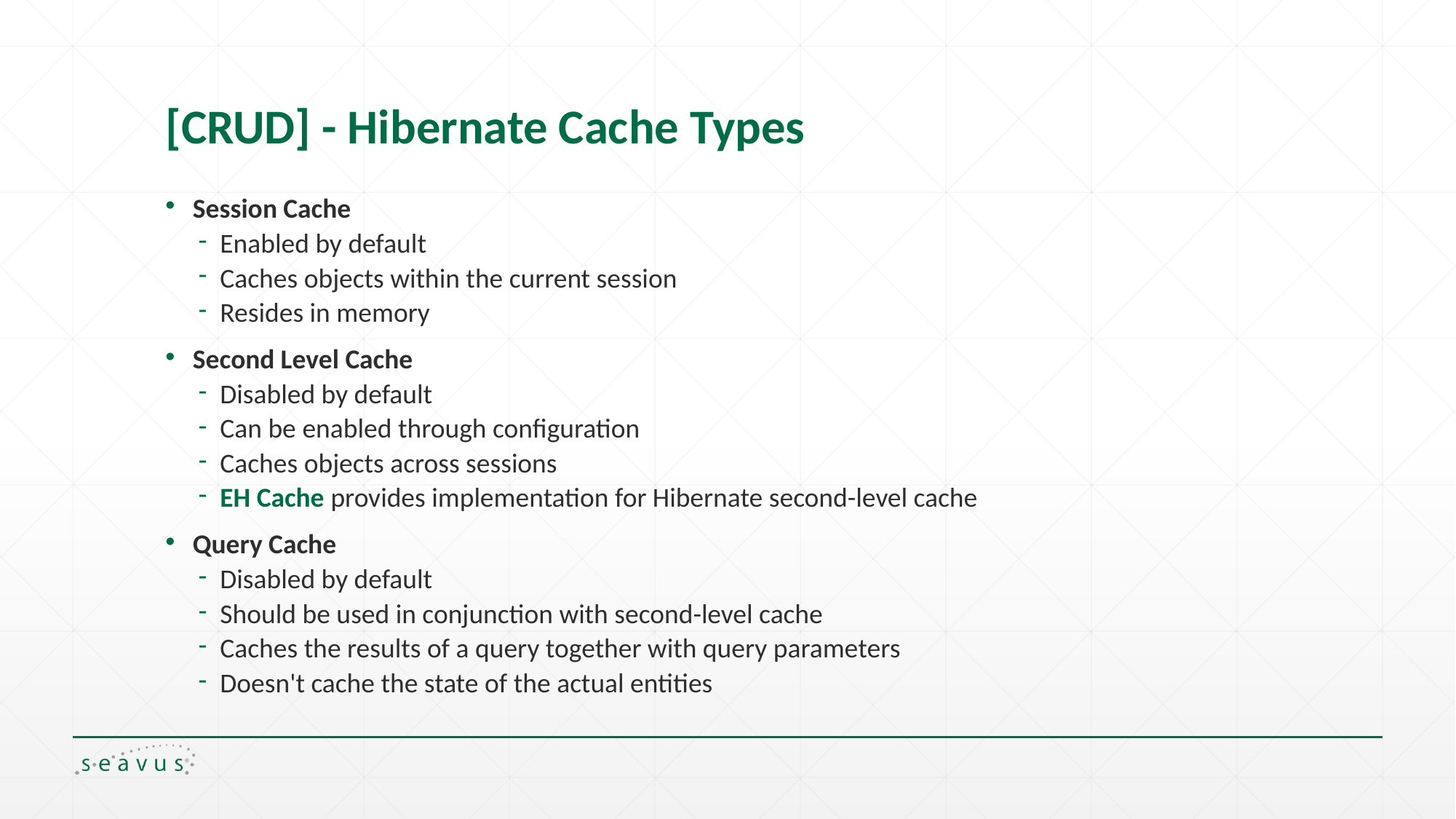

# [CRUD] - Hibernate Cache Types
Session Cache
Enabled by default
Caches objects within the current session
Resides in memory
Second Level Cache
Disabled by default
Can be enabled through configuration
Caches objects across sessions
EH Cache provides implementation for Hibernate second-level cache
Query Cache
Disabled by default
Should be used in conjunction with second-level cache
Caches the results of a query together with query parameters
Doesn't cache the state of the actual entities